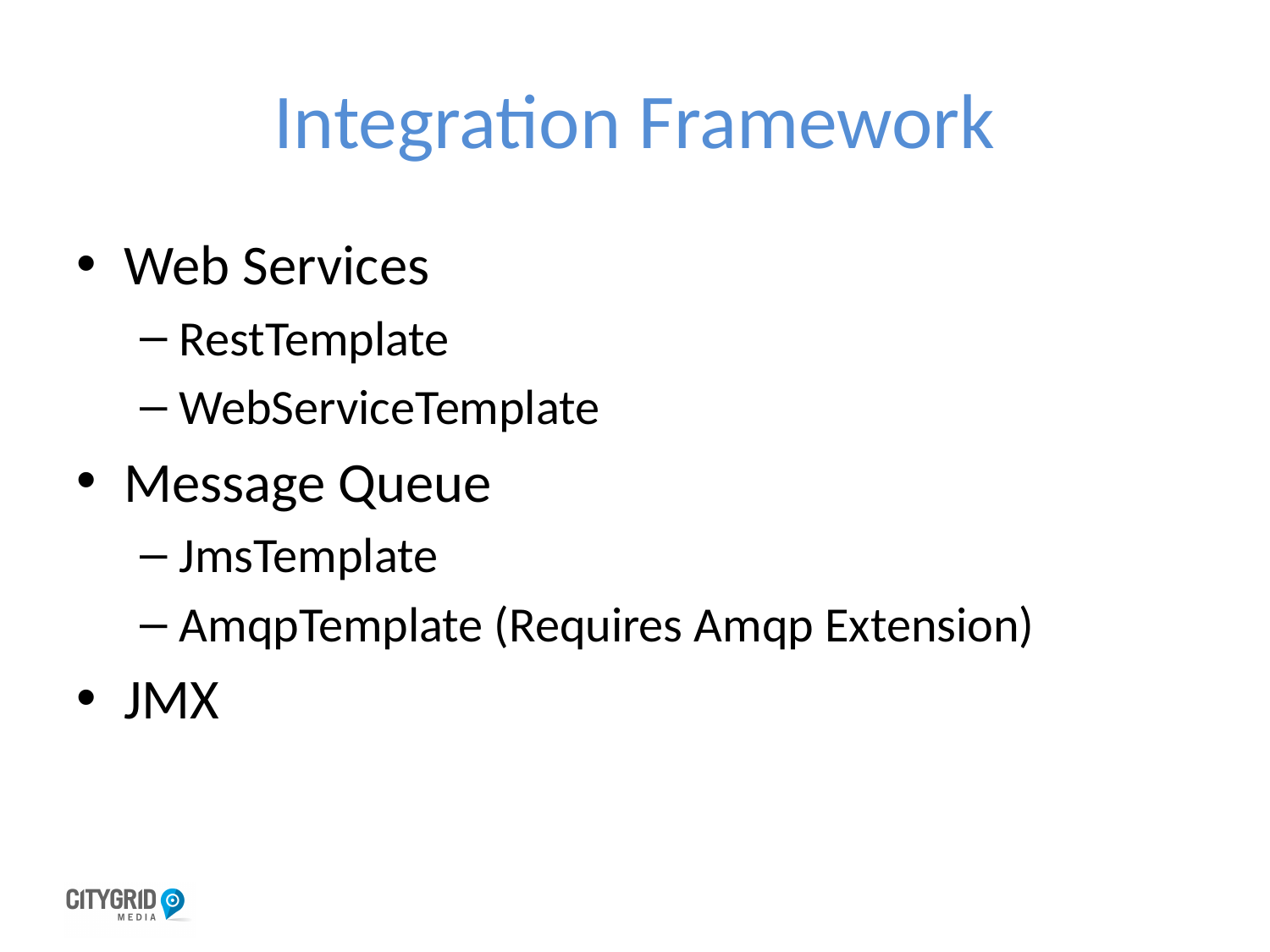

# Integration Framework
Web Services
RestTemplate
WebServiceTemplate
Message Queue
JmsTemplate
AmqpTemplate (Requires Amqp Extension)
JMX